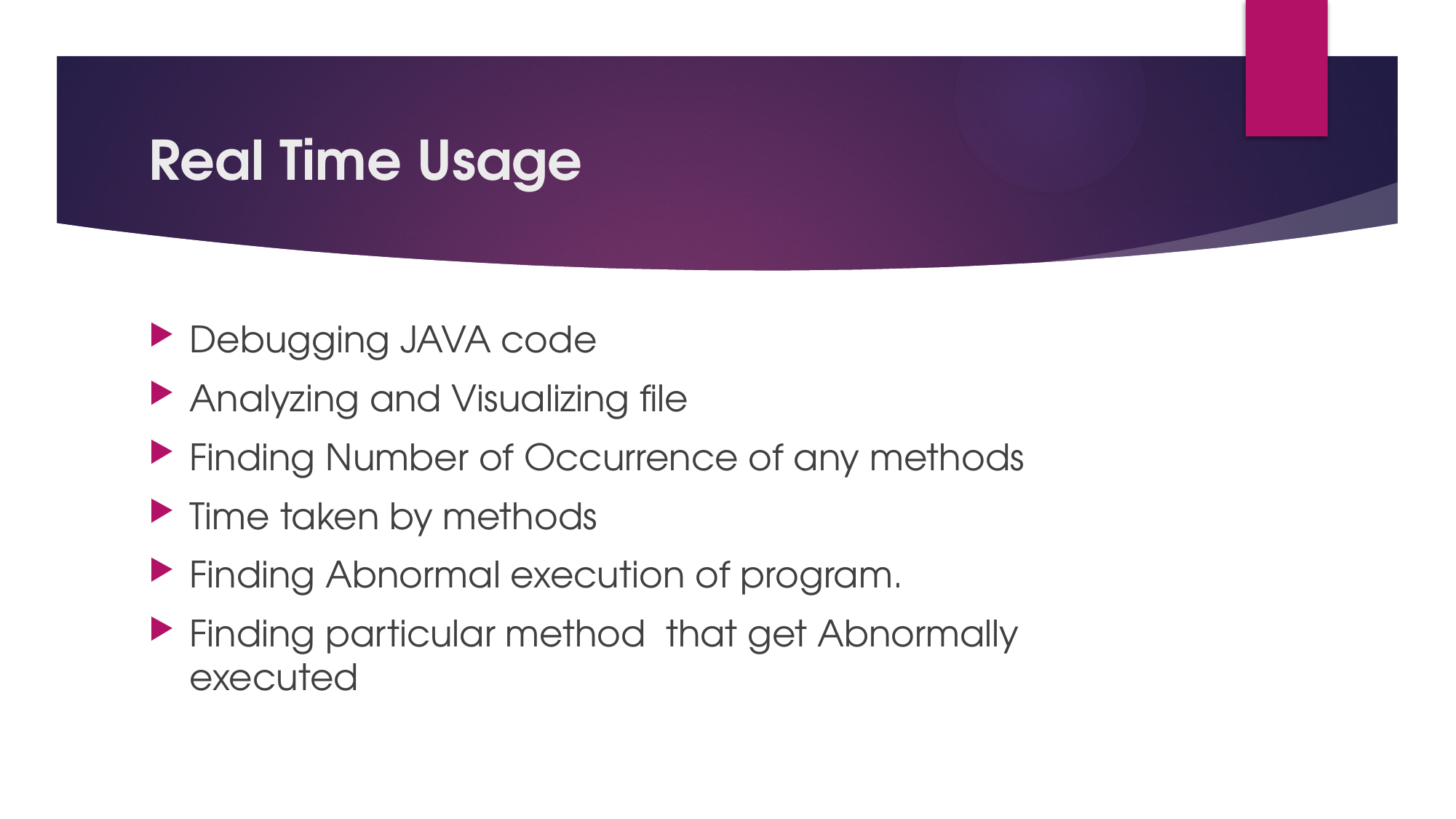

# Real Time Usage
Debugging JAVA code
Analyzing and Visualizing file
Finding Number of Occurrence of any methods
Time taken by methods
Finding Abnormal execution of program.
Finding particular method  that get Abnormally executed